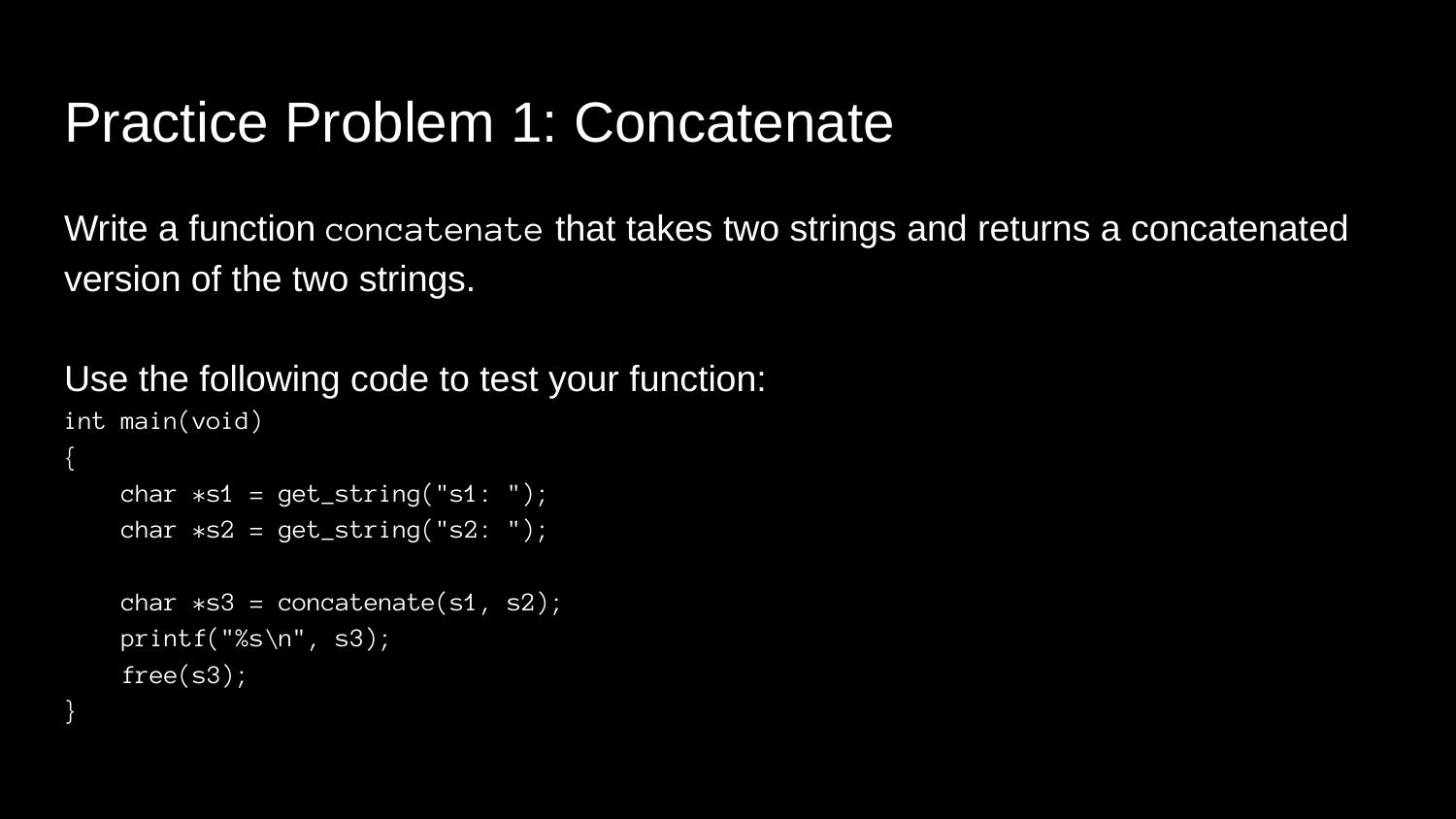

# Practice Problem 1: Concatenate
Write a function concatenate that takes two strings and returns a concatenated version of the two strings.

Use the following code to test your function:
int main(void)
{
    char *s1 = get_string("s1: ");
    char *s2 = get_string("s2: ");

    char *s3 = concatenate(s1, s2);
    printf("%s\n", s3);
    free(s3);
}